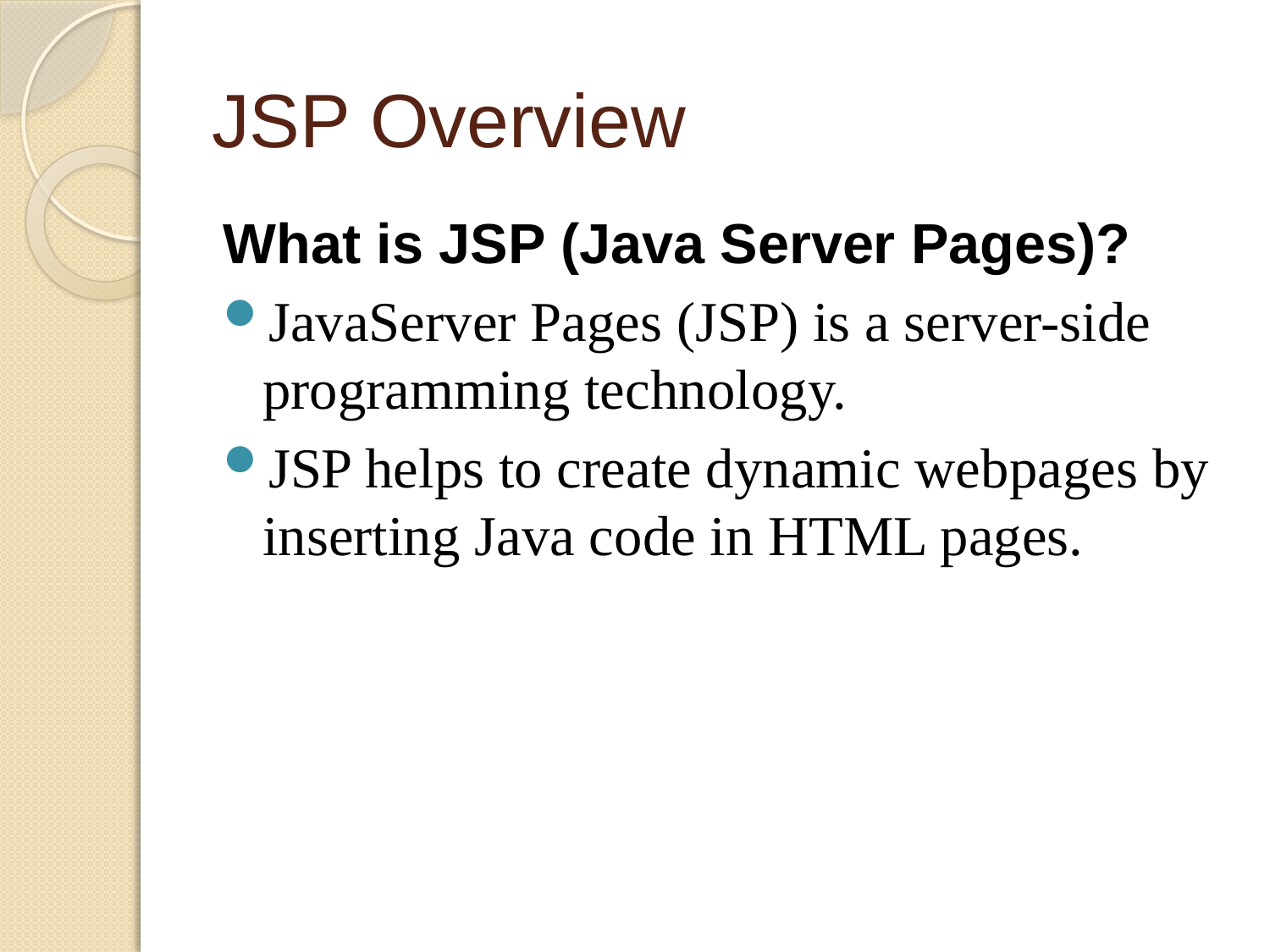

# JSP Overview
What is JSP (Java Server Pages)?
JavaServer Pages (JSP) is a server-side programming technology.
JSP helps to create dynamic webpages by inserting Java code in HTML pages.